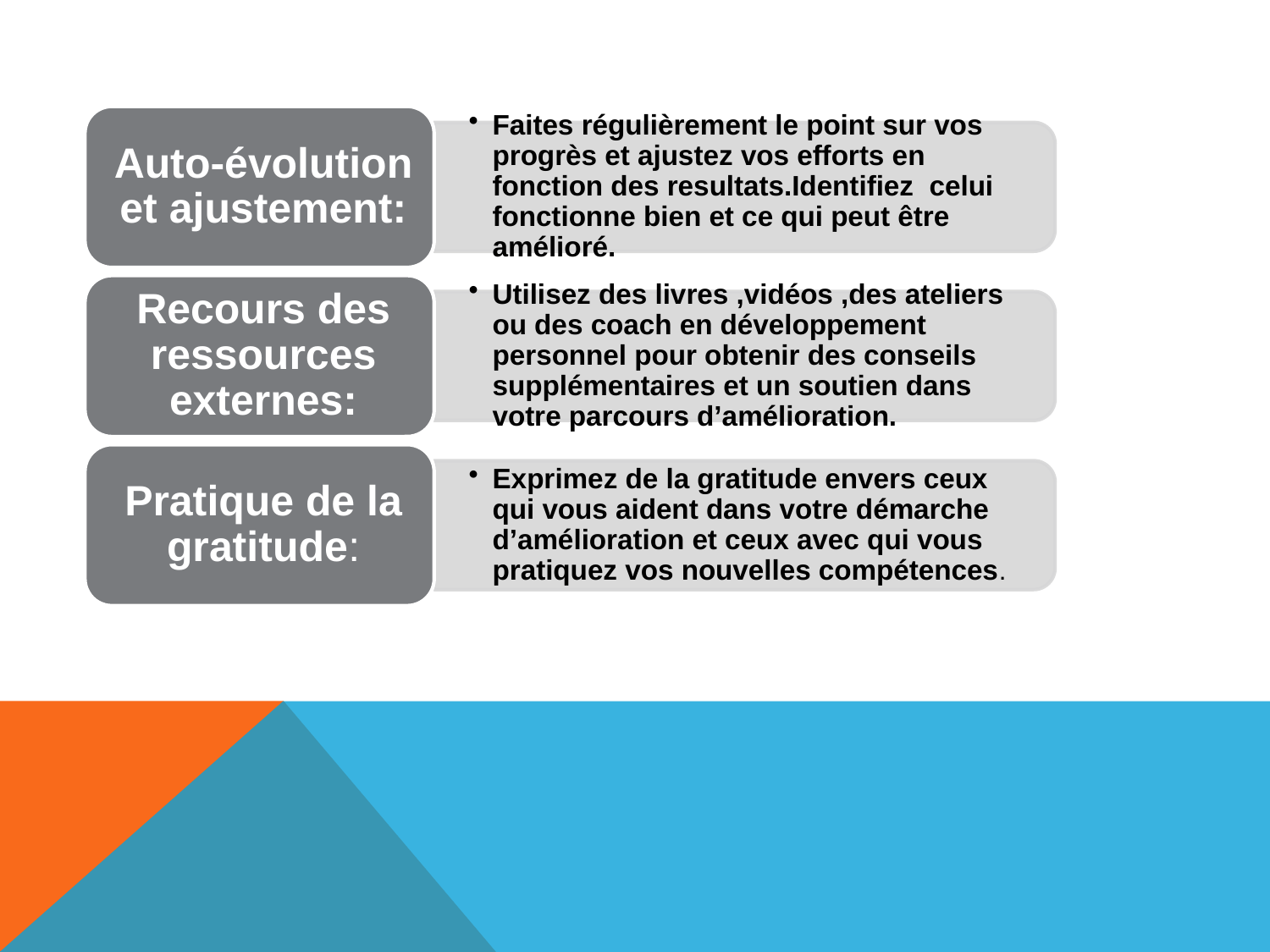

Faites régulièrement le point sur vos progrès et ajustez vos efforts en fonction des resultats.Identifiez  celui fonctionne bien et ce qui peut être amélioré.
Auto-évolution et ajustement:
Utilisez des livres ,vidéos ,des ateliers ou des coach en développement personnel pour obtenir des conseils supplémentaires et un soutien dans votre parcours d’amélioration.
Recours des ressources externes:
Exprimez de la gratitude envers ceux qui vous aident dans votre démarche d’amélioration et ceux avec qui vous pratiquez vos nouvelles compétences.
Pratique de la gratitude: